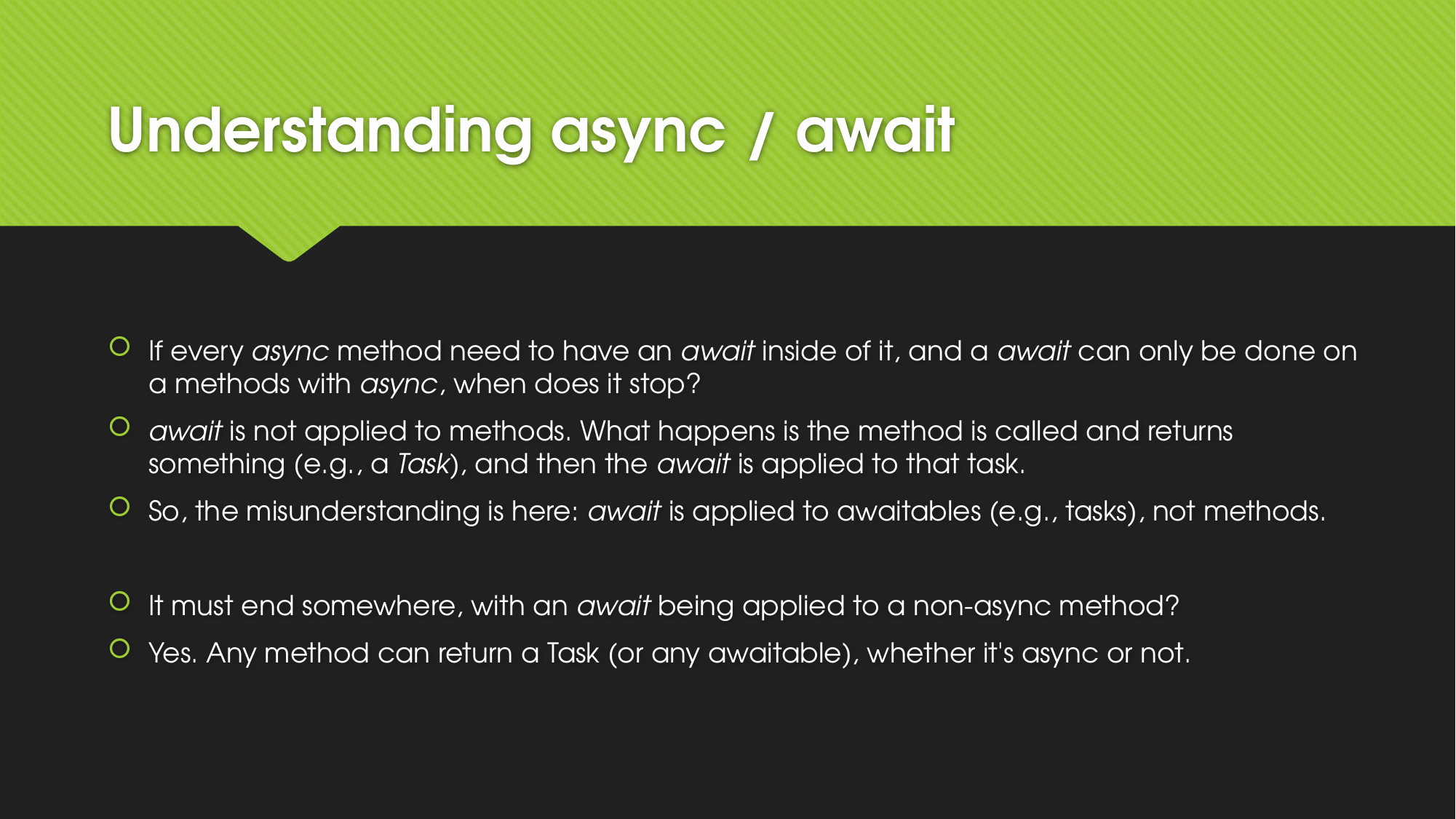

# Understanding async / await
If every async method need to have an await inside of it, and a await can only be done on a methods with async, when does it stop?
await is not applied to methods. What happens is the method is called and returns something (e.g., a Task), and then the await is applied to that task.
So, the misunderstanding is here: await is applied to awaitables (e.g., tasks), not methods.

It must end somewhere, with an await being applied to a non-async method?
Yes. Any method can return a Task (or any awaitable), whether it's async or not.